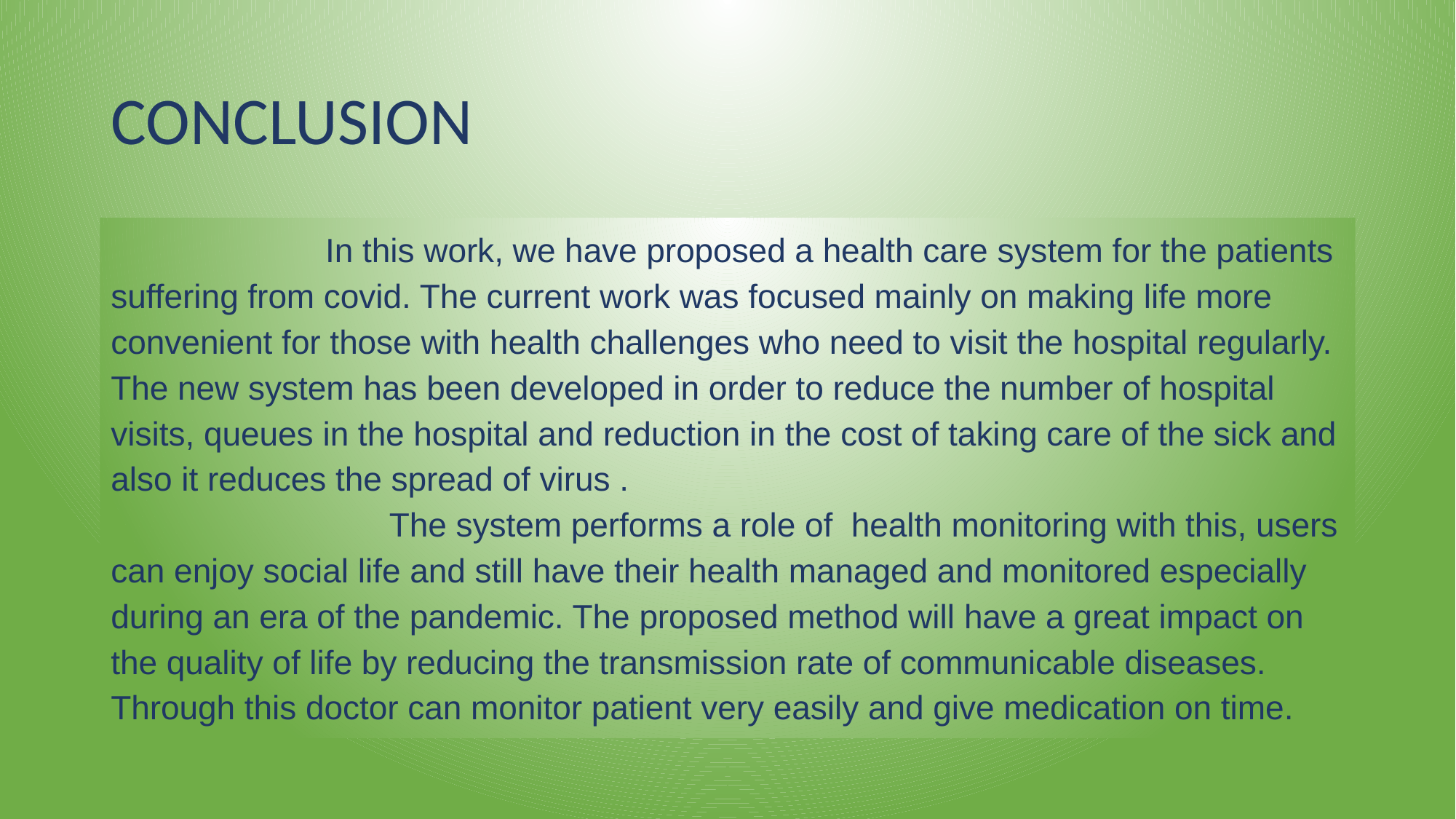

# CONCLUSION
                               In this work, we have proposed a health care system for the patients suffering from covid. The current work was focused mainly on making life more convenient for those with health challenges who need to visit the hospital regularly. The new system has been developed in order to reduce the number of hospital visits, queues in the hospital and reduction in the cost of taking care of the sick and also it reduces the spread of virus .
                              The system performs a role of  health monitoring with this, users can enjoy social life and still have their health managed and monitored especially during an era of the pandemic. The proposed method will have a great impact on the quality of life by reducing the transmission rate of communicable diseases. Through this doctor can monitor patient very easily and give medication on time.